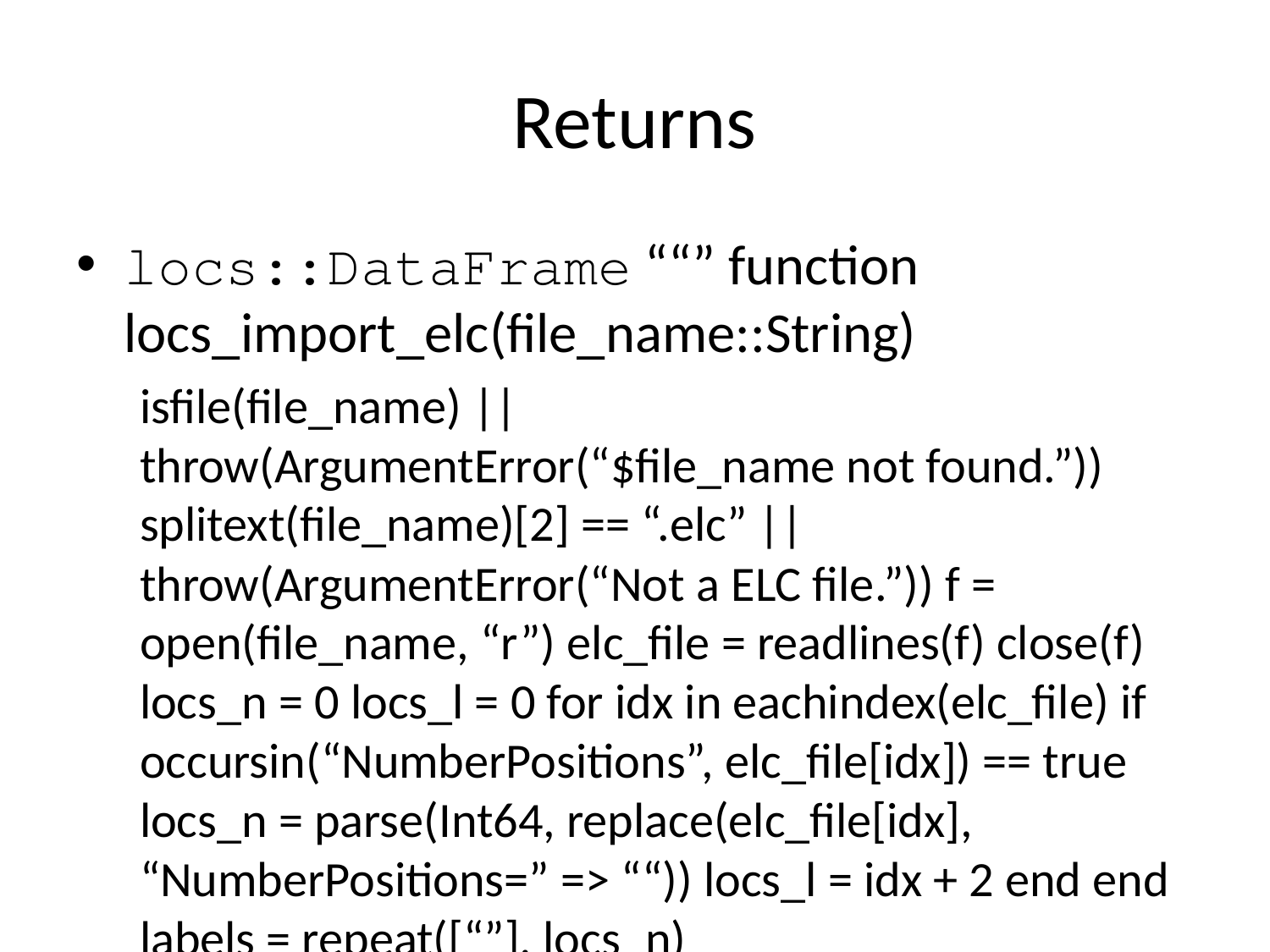

# Returns
locs::DataFrame ““” function locs_import_elc(file_name::String)
isfile(file_name) || throw(ArgumentError(“$file_name not found.”)) splitext(file_name)[2] == “.elc” || throw(ArgumentError(“Not a ELC file.”)) f = open(file_name, “r”) elc_file = readlines(f) close(f) locs_n = 0 locs_l = 0 for idx in eachindex(elc_file) if occursin(“NumberPositions”, elc_file[idx]) == true locs_n = parse(Int64, replace(elc_file[idx], “NumberPositions=” => ““)) locs_l = idx + 2 end end labels = repeat([“”], locs_n)
x = zeros(length(labels)) y = zeros(length(labels)) z = zeros(length(labels)) theta = zeros(length(labels)) radius = zeros(length(labels)) radius_sph = zeros(length(labels)) theta_sph = zeros(length(labels)) phi_sph = zeros(length(labels))
idx2 = 1 for idx1 in locs_l:(locs_l + locs_n - 1) l = elc_file[idx1] l[1] == ’ ’ && (l = l[2:end]) x[idx2], y[idx2], z[idx2] = parse.(Float64, split(l, ’ ’)) idx2 += 1 end idx2 = 1 for idx1 in (locs_l + 1 + locs_n):(locs_l + (2 * locs_n)) labels[idx2] = elc_file[idx1] idx2 += 1 end x = s_normalize_minmax(x) y = s_normalize_minmax(y) z = s_normalize_minmax(z)
locs = DataFrame(:channel => 1:length(labels), :labels => labels, :loc_theta => theta, :loc_radius => radius, :loc_x => x, :loc_y => y, :loc_z => z, :loc_radius_sph => radius_sph, :loc_theta_sph => theta_sph, :loc_phi_sph => phi_sph)
locs = _round_locs(locs)
locs_cart2sph!(locs) locs_cart2pol!(locs)
return locs end
““” locs_import_tsv(file_name)
Load electrode positions from TSV file.